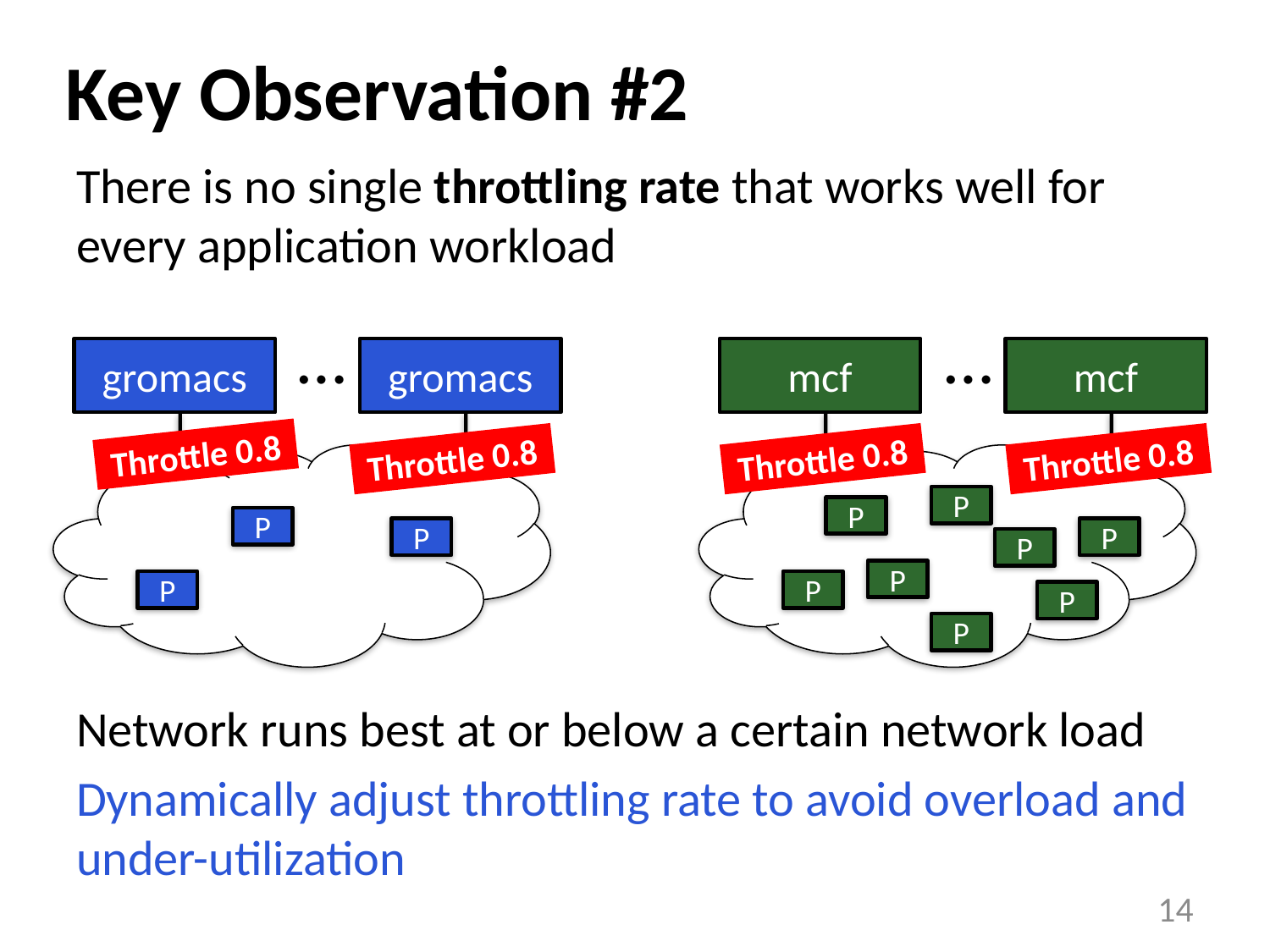

# Key Observation #2
There is no single throttling rate that works well for every application workload

Network runs best at or below a certain network load
Dynamically adjust throttling rate to avoid overload and under-utilization
…
…
gromacs
gromacs
mcf
mcf
Throttle 0.8
Throttle 0.8
Throttle 0.8
Throttle 0.8
I
I
P
P
P
P
P
P
P
P
P
P
P
14